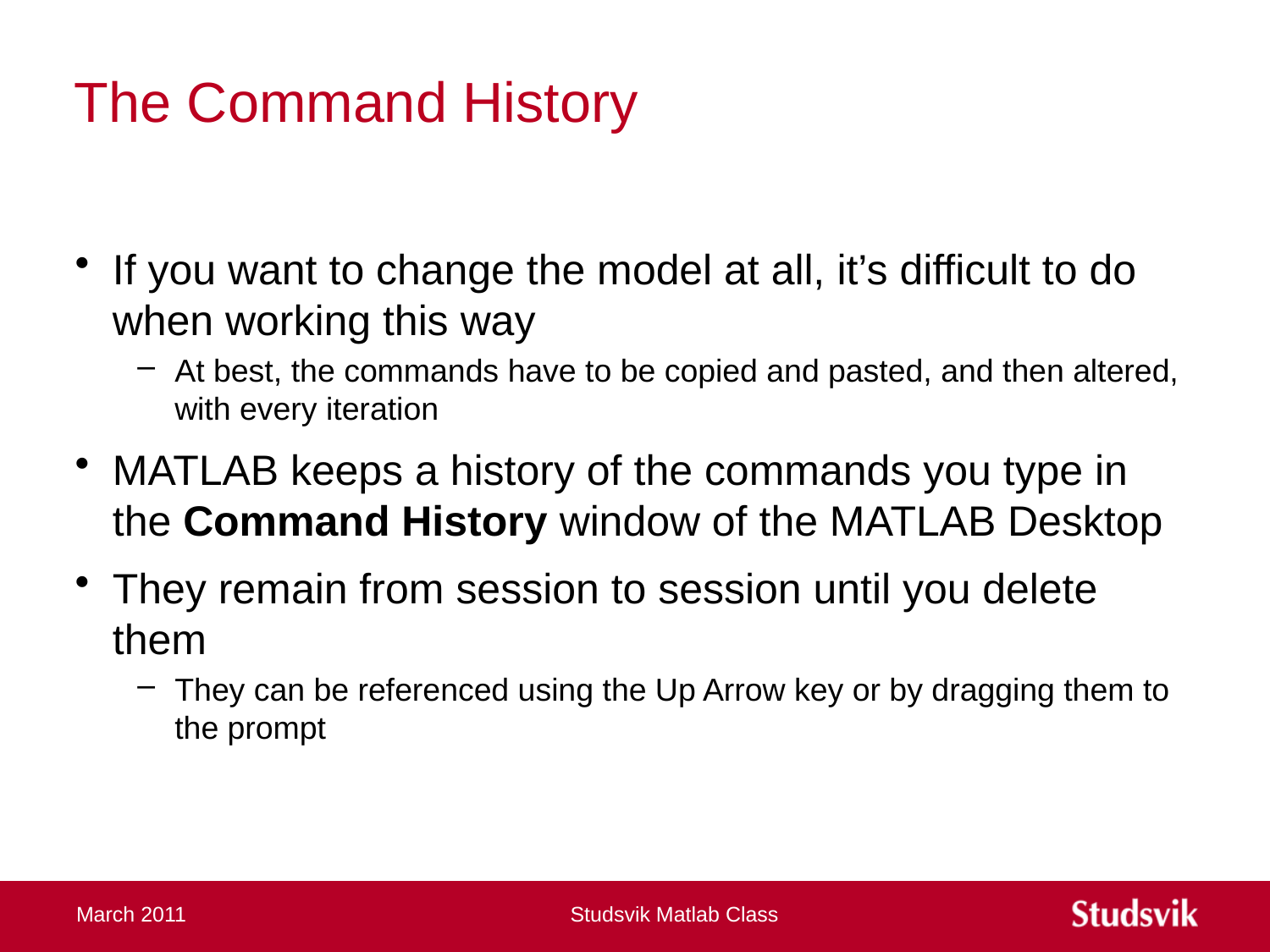

# The Command History
If you want to change the model at all, it’s difficult to do when working this way
At best, the commands have to be copied and pasted, and then altered, with every iteration
MATLAB keeps a history of the commands you type in the Command History window of the MATLAB Desktop
They remain from session to session until you delete them
They can be referenced using the Up Arrow key or by dragging them to the prompt
March 2011
Studsvik Matlab Class